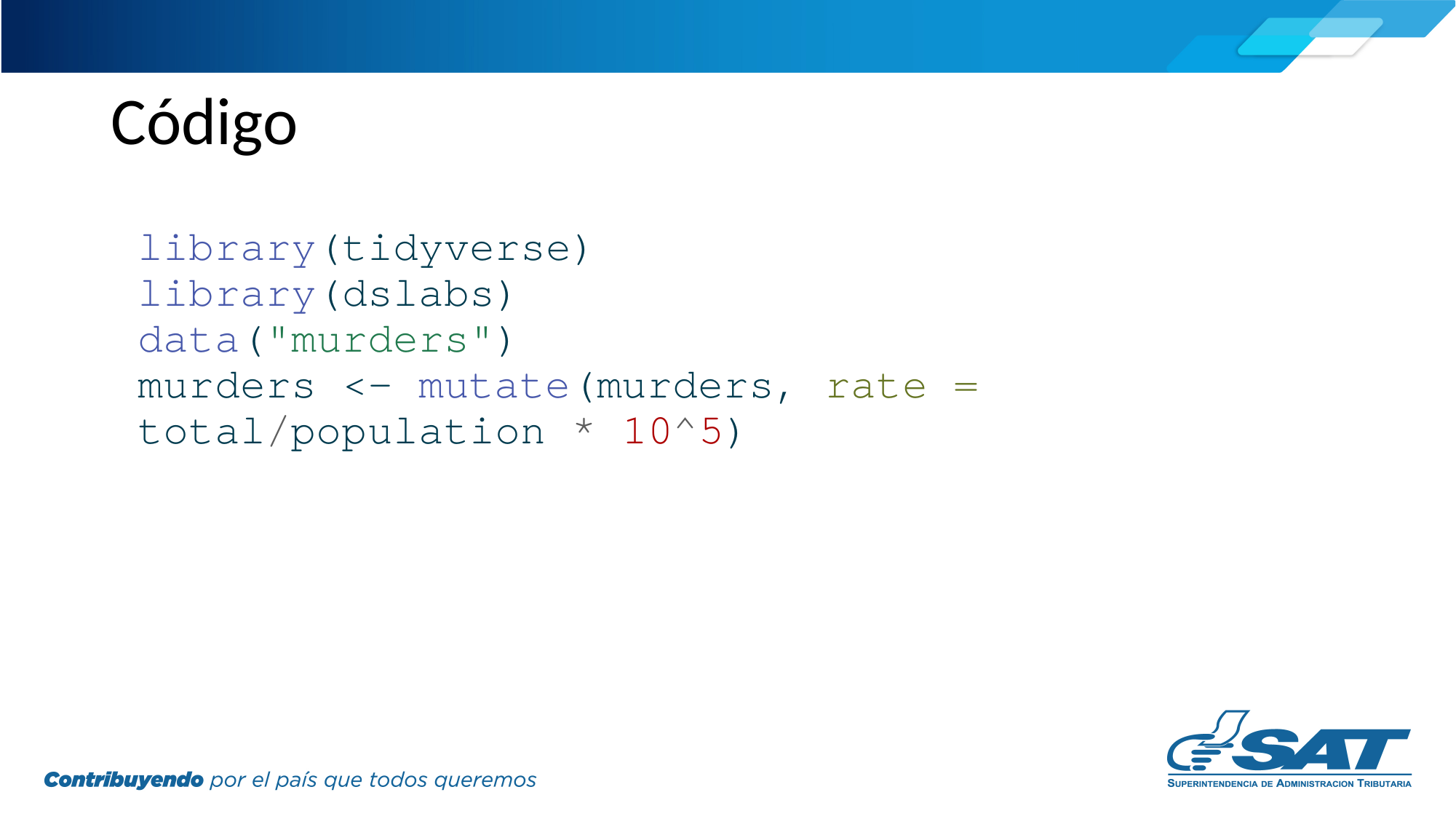

# Código
library(tidyverse)
library(dslabs)
data("murders")
murders <- mutate(murders, rate = total/population * 10^5)